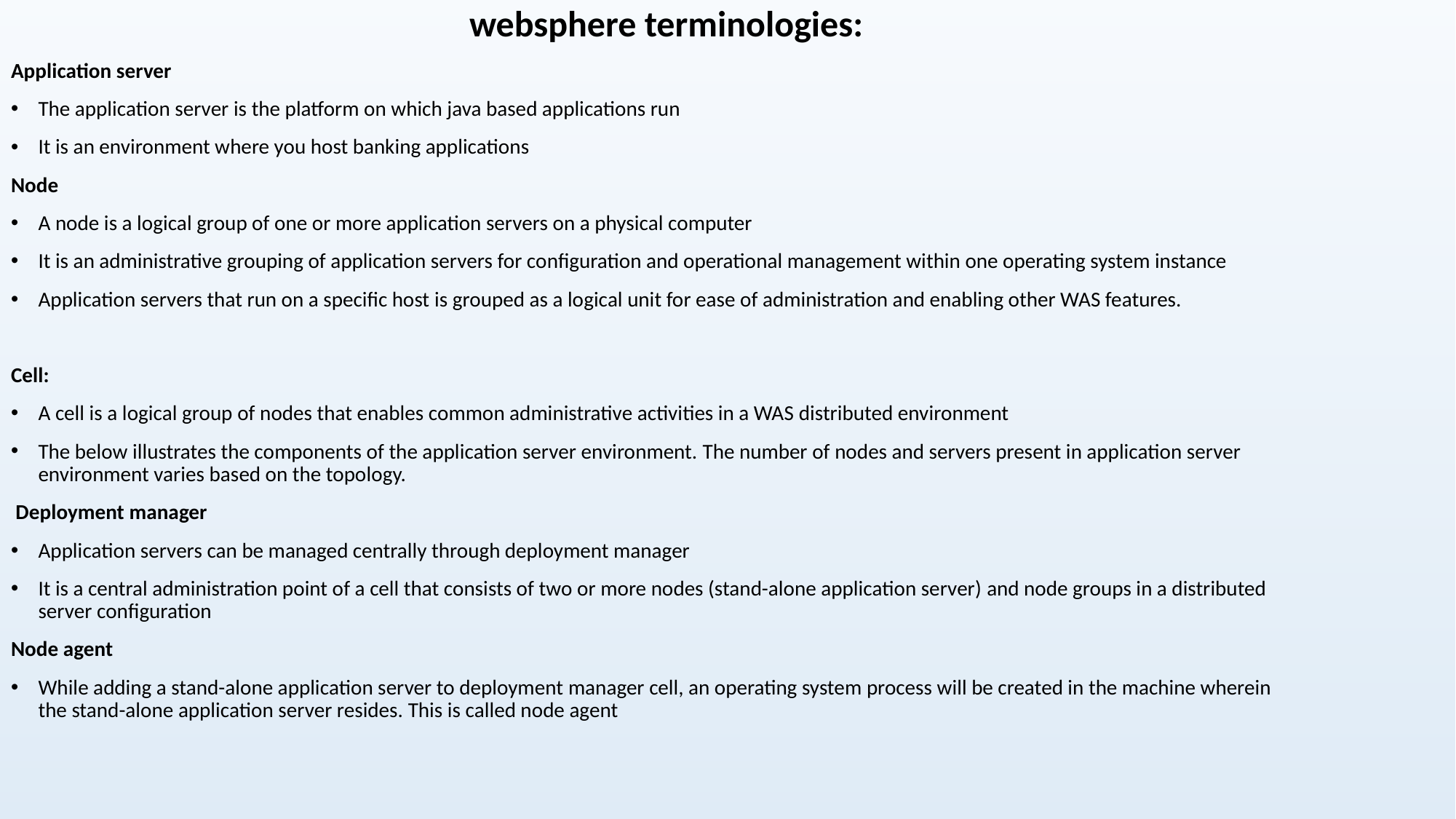

websphere terminologies:
Application server
The application server is the platform on which java based applications run
It is an environment where you host banking applications
Node
A node is a logical group of one or more application servers on a physical computer
It is an administrative grouping of application servers for configuration and operational management within one operating system instance
Application servers that run on a specific host is grouped as a logical unit for ease of administration and enabling other WAS features.

Cell:
A cell is a logical group of nodes that enables common administrative activities in a WAS distributed environment
The below illustrates the components of the application server environment. The number of nodes and servers present in application server environment varies based on the topology.
 Deployment manager
Application servers can be managed centrally through deployment manager
It is a central administration point of a cell that consists of two or more nodes (stand-alone application server) and node groups in a distributed server configuration
Node agent
While adding a stand-alone application server to deployment manager cell, an operating system process will be created in the machine wherein the stand-alone application server resides. This is called node agent